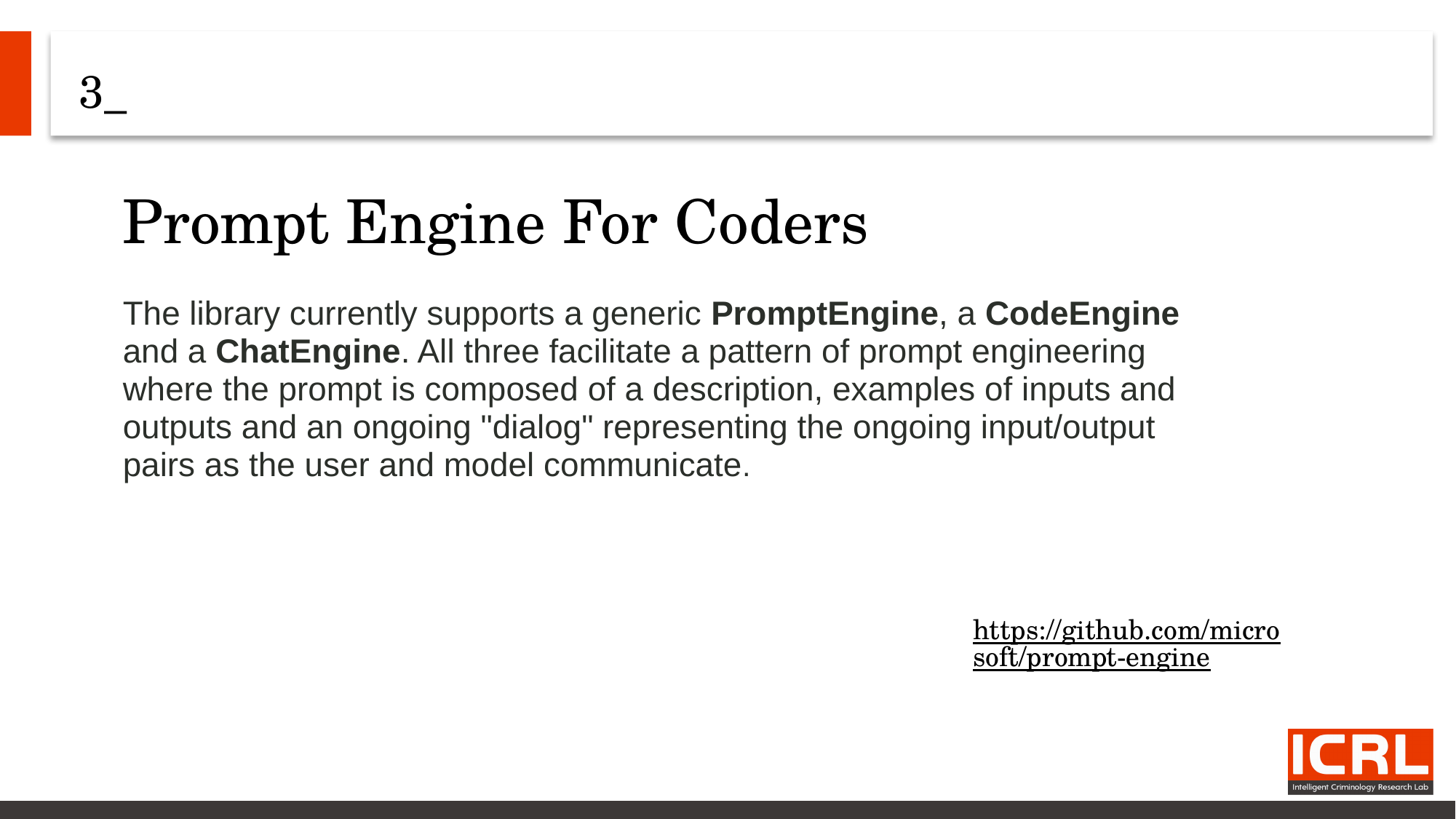

# 3_
Prompt Engine For Coders
The library currently supports a generic PromptEngine, a CodeEngine and a ChatEngine. All three facilitate a pattern of prompt engineering where the prompt is composed of a description, examples of inputs and outputs and an ongoing "dialog" representing the ongoing input/output pairs as the user and model communicate.
https://github.com/microsoft/prompt-engine